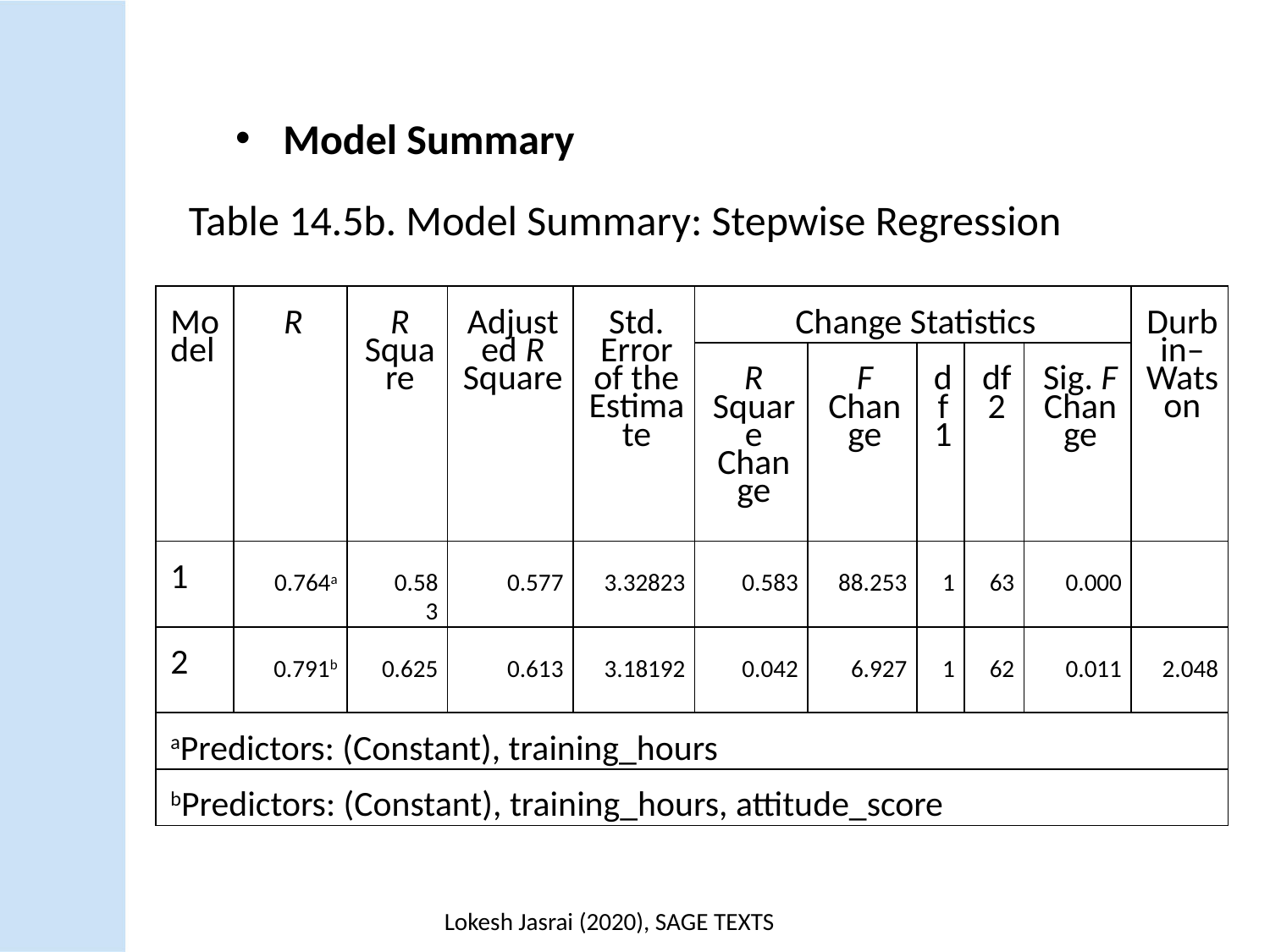

Model Summary
Table 14.5b. Model Summary: Stepwise Regression
| Model | R | R Square | Adjust ed R Square | Std. Error of the Estimate | Change Statistics |  |  |  |  | Durbin–Watson |
| --- | --- | --- | --- | --- | --- | --- | --- | --- | --- | --- |
|  |  |  |  |  | R Square Change | F Change | d f 1 | df 2 | Sig. F Change |  |
| 1 | 0.764a | 0.58 3 | 0.577 | 3.32823 | 0.583 | 88.253 | 1 | 63 | 0.000 |  |
| 2 | 0.791b | 0.625 | 0.613 | 3.18192 | 0.042 | 6.927 | 1 | 62 | 0.011 | 2.048 |
| aPredictors: (Constant), training\_hours |  |  |  |  |  |  |  |  |  |  |
| bPredictors: (Constant), training\_hours, attitude\_score |  |  |  |  |  |  |  |  |  |  |
Lokesh Jasrai (2020), SAGE TEXTS